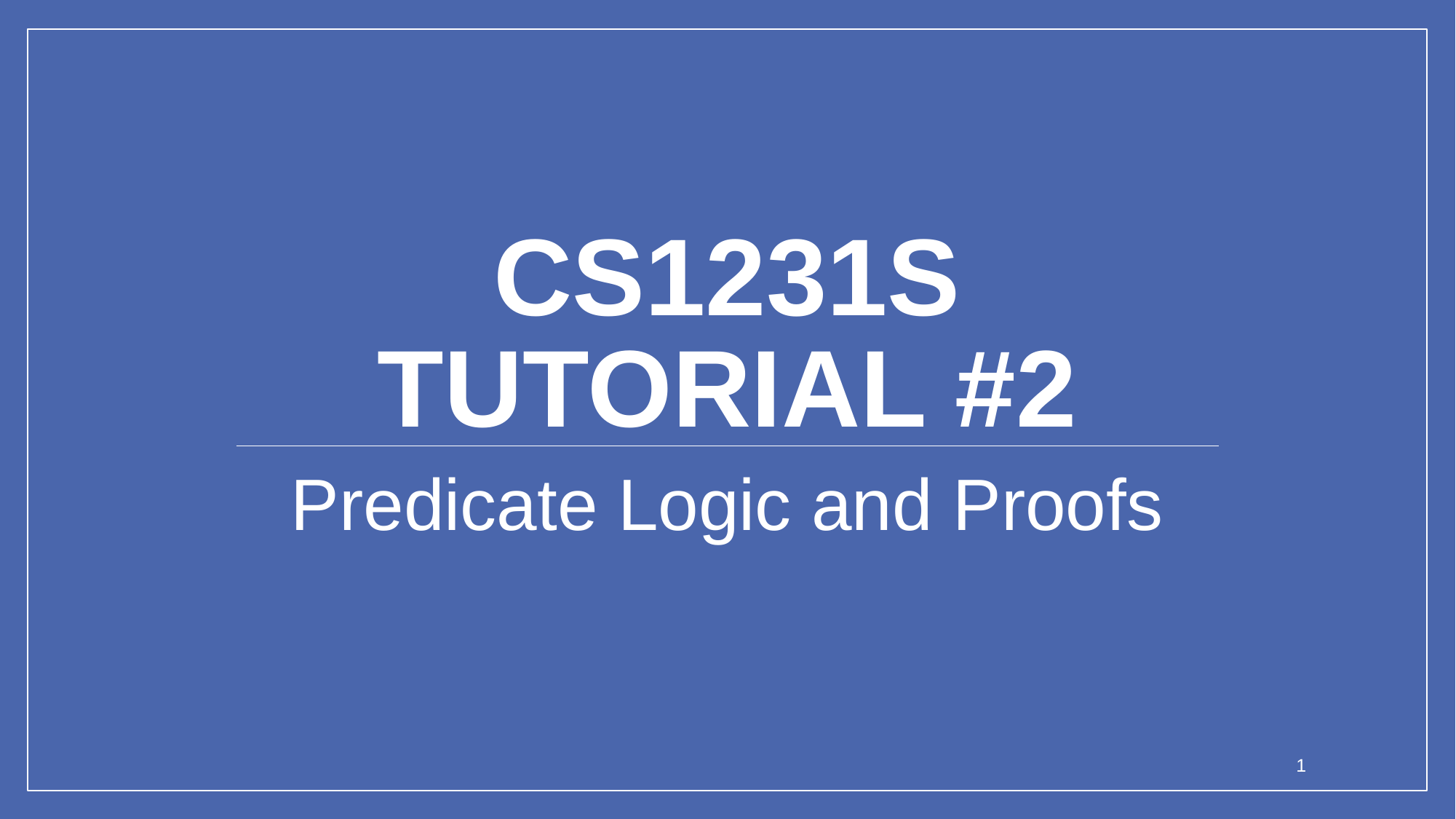

# CS1231S Tutorial #2
Predicate Logic and Proofs
1